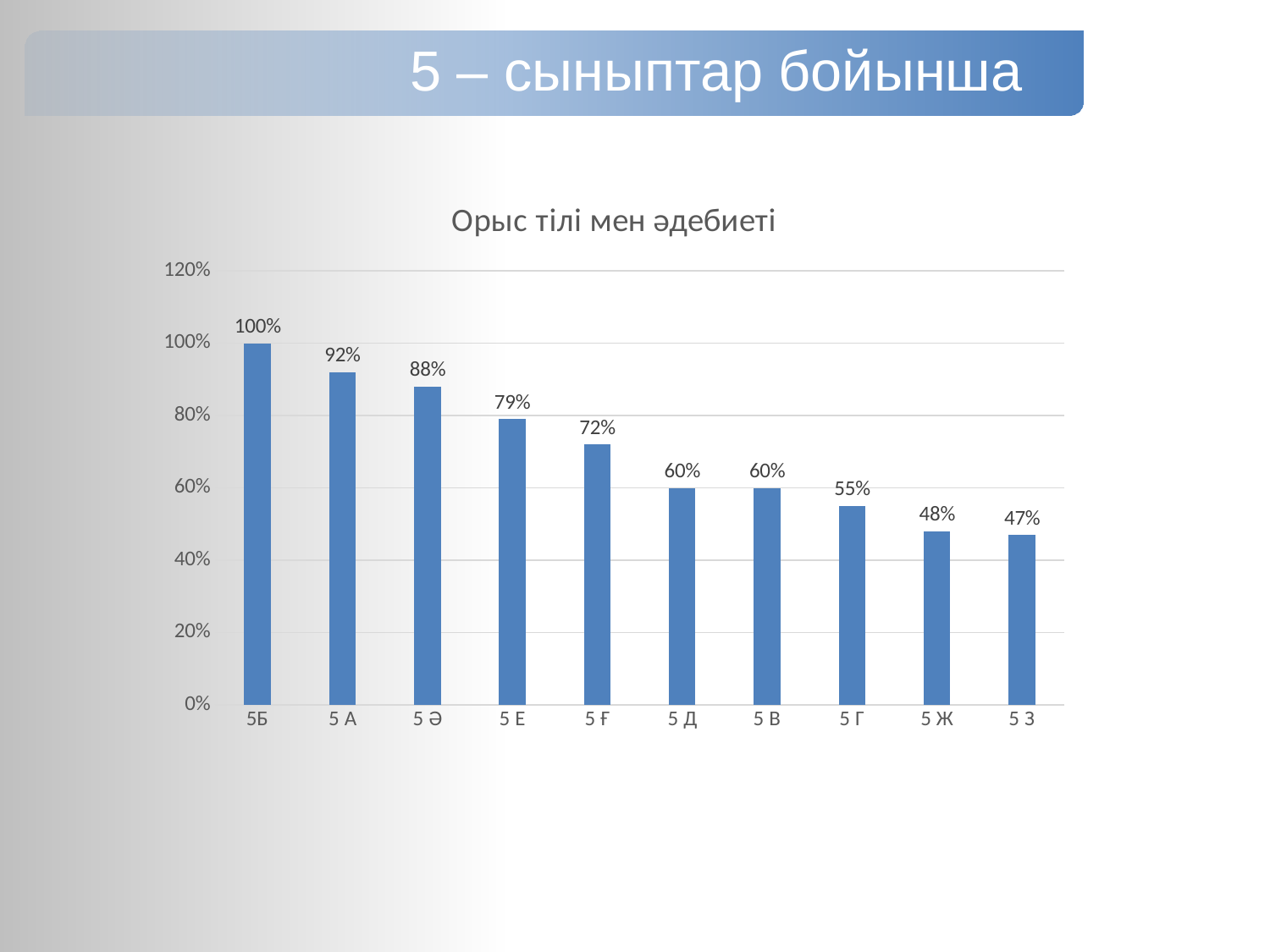

5 – сыныптар бойынша

### Chart: Орыс тілі мен әдебиеті

| Category | Орыс тілі мен әдебиеті |
|---|---|
| 5Б | 1.0 |
| 5 А | 0.92 |
| 5 Ә | 0.88 |
| 5 Е | 0.79 |
| 5 Ғ | 0.72 |
| 5 Д | 0.6 |
| 5 В | 0.6 |
| 5 Г | 0.55 |
| 5 Ж | 0.48 |
| 5 З | 0.47 |